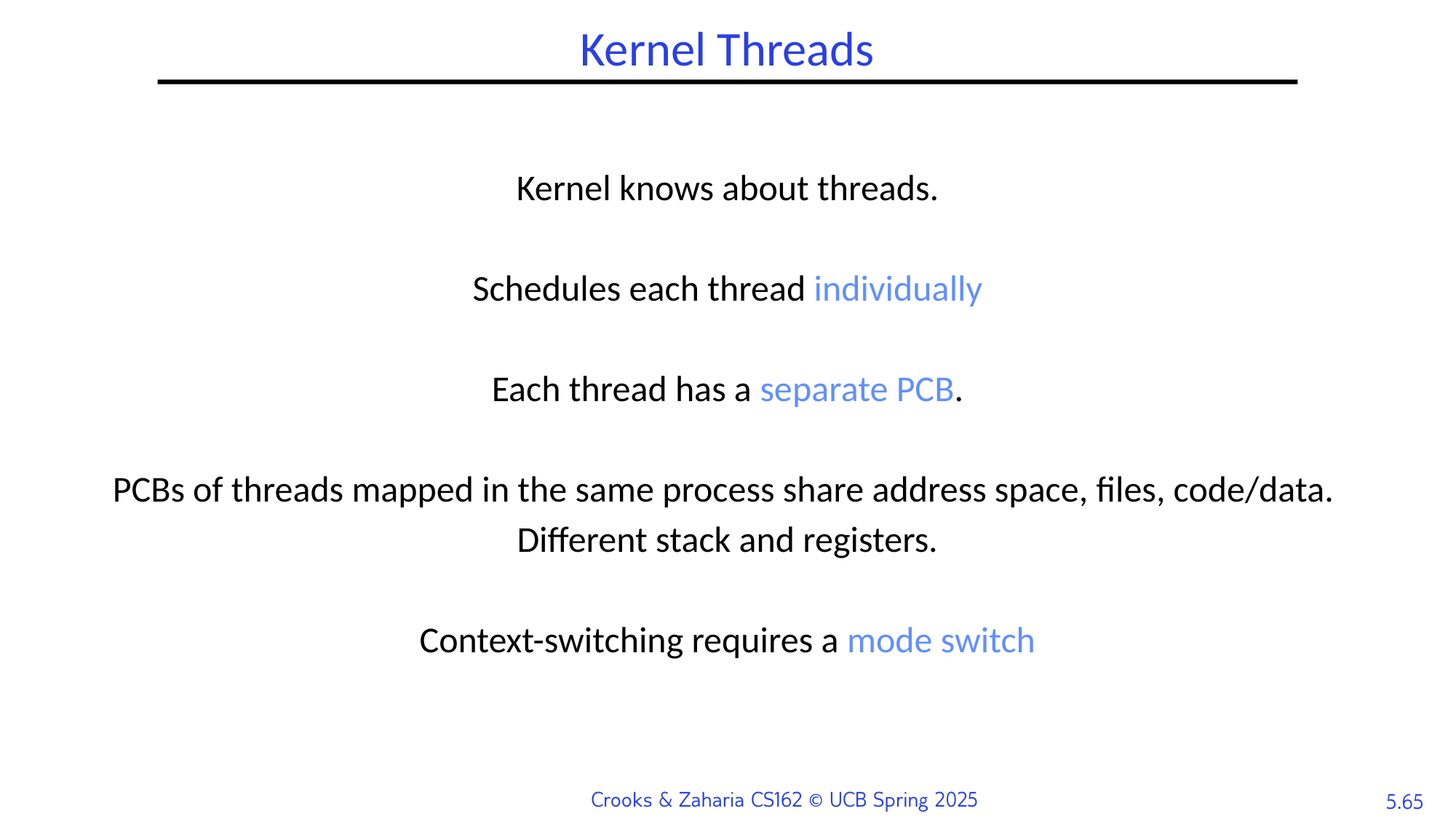

# Kernel Threads
Kernel knows about threads.

Schedules each thread individually

Each thread has a separate PCB.

PCBs of threads mapped in the same process share address space, files, code/data.
Different stack and registers.

Context-switching requires a mode switch